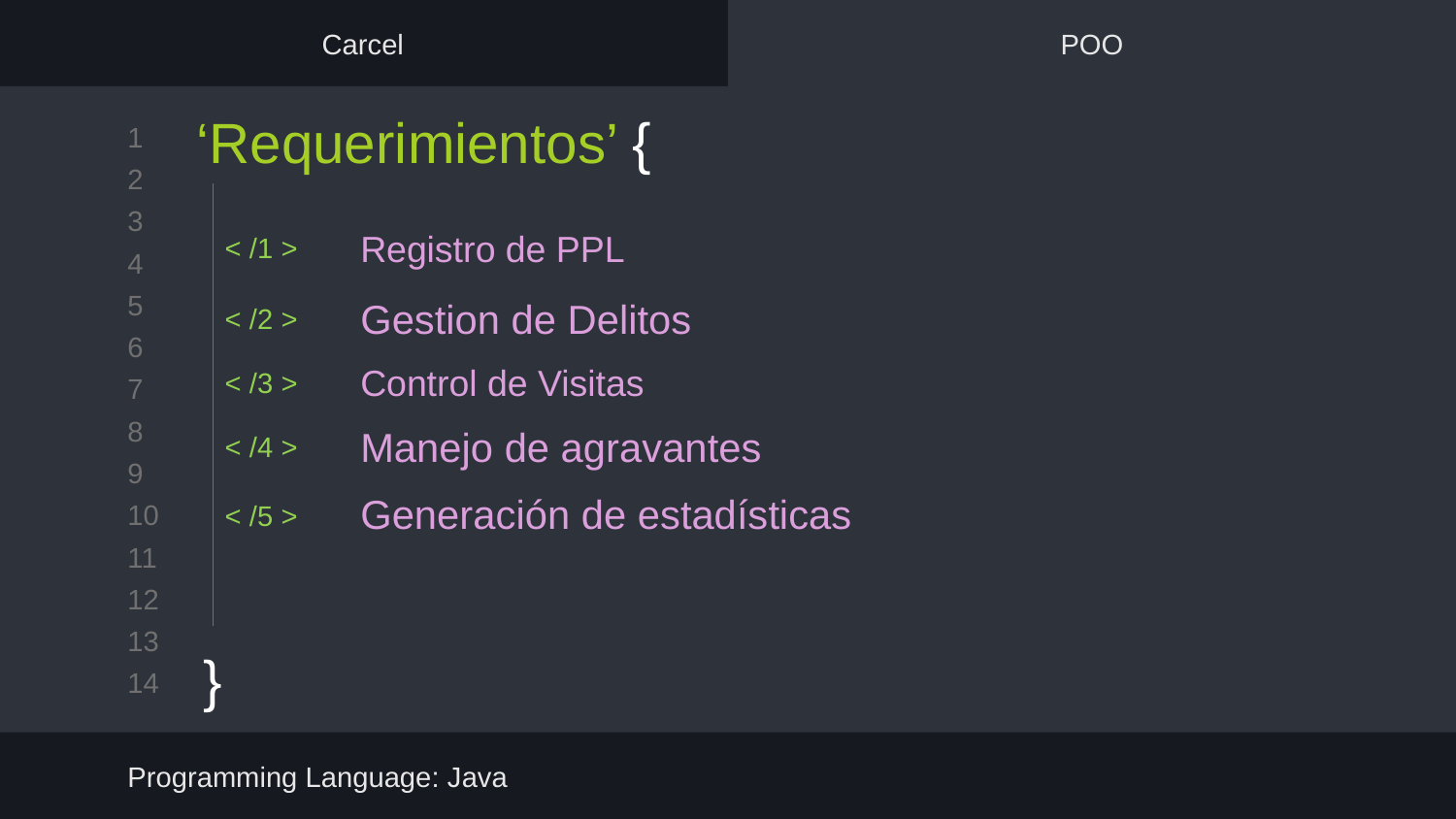

Carcel
POO
# ‘Requerimientos’ {
}
< /1 >
Registro de PPL
< /2 >
Gestion de Delitos
< /3 >
Control de Visitas
< /4 >
Manejo de agravantes
< /5 >
Generación de estadísticas
Programming Language: Java